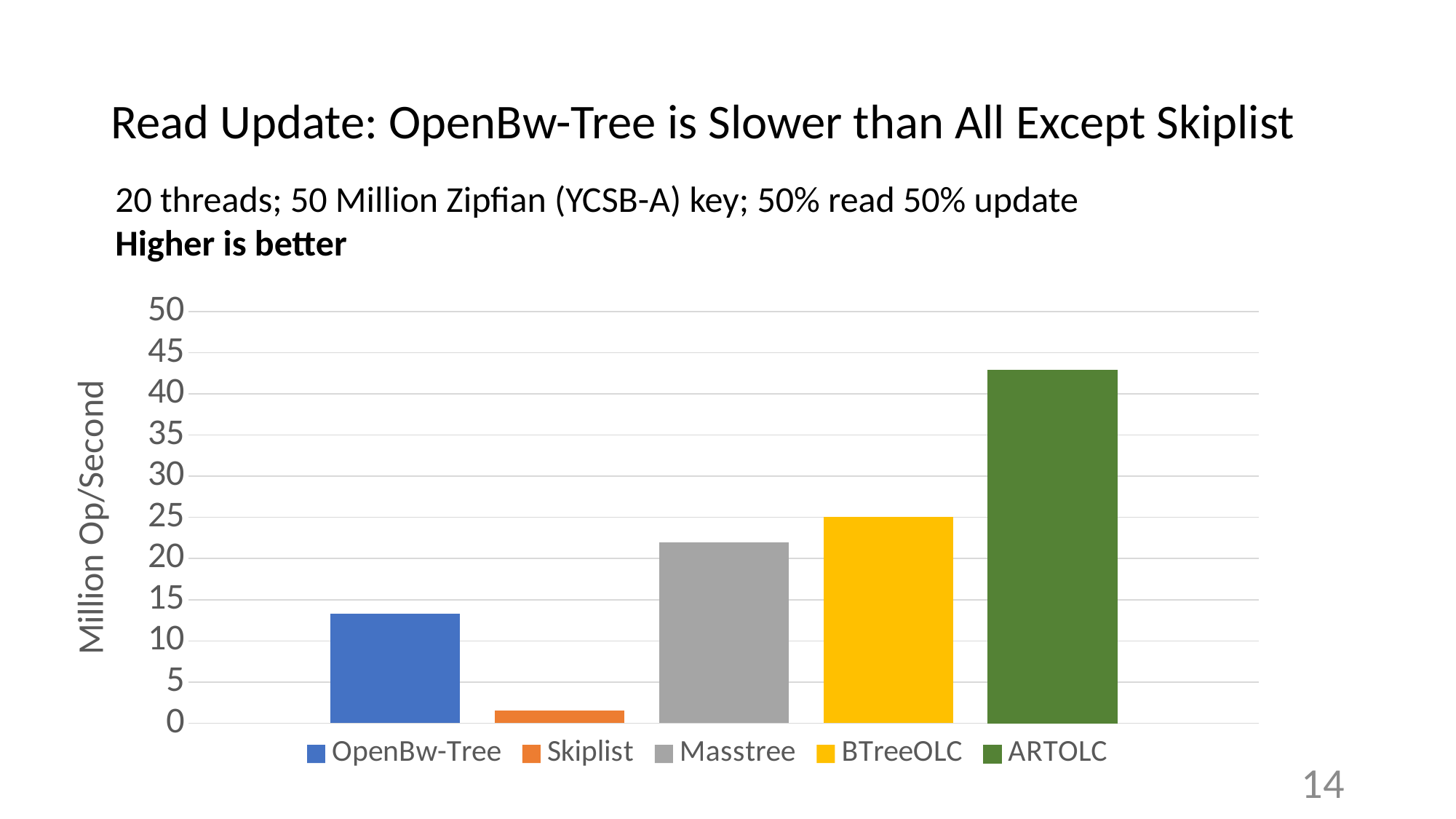

# Read Update: OpenBw-Tree is Slower than All Except Skiplist
20 threads; 50 Million Zipfian (YCSB-A) key; 50% read 50% update
Higher is better

### Chart

| Category | OpenBw-Tree | Skiplist | Masstree | BTreeOLC | ARTOLC |
|---|---|---|---|---|---|
| Single Thread | 13.3 | 1.51 | 22.0 | 25.1 | 42.9 |
14